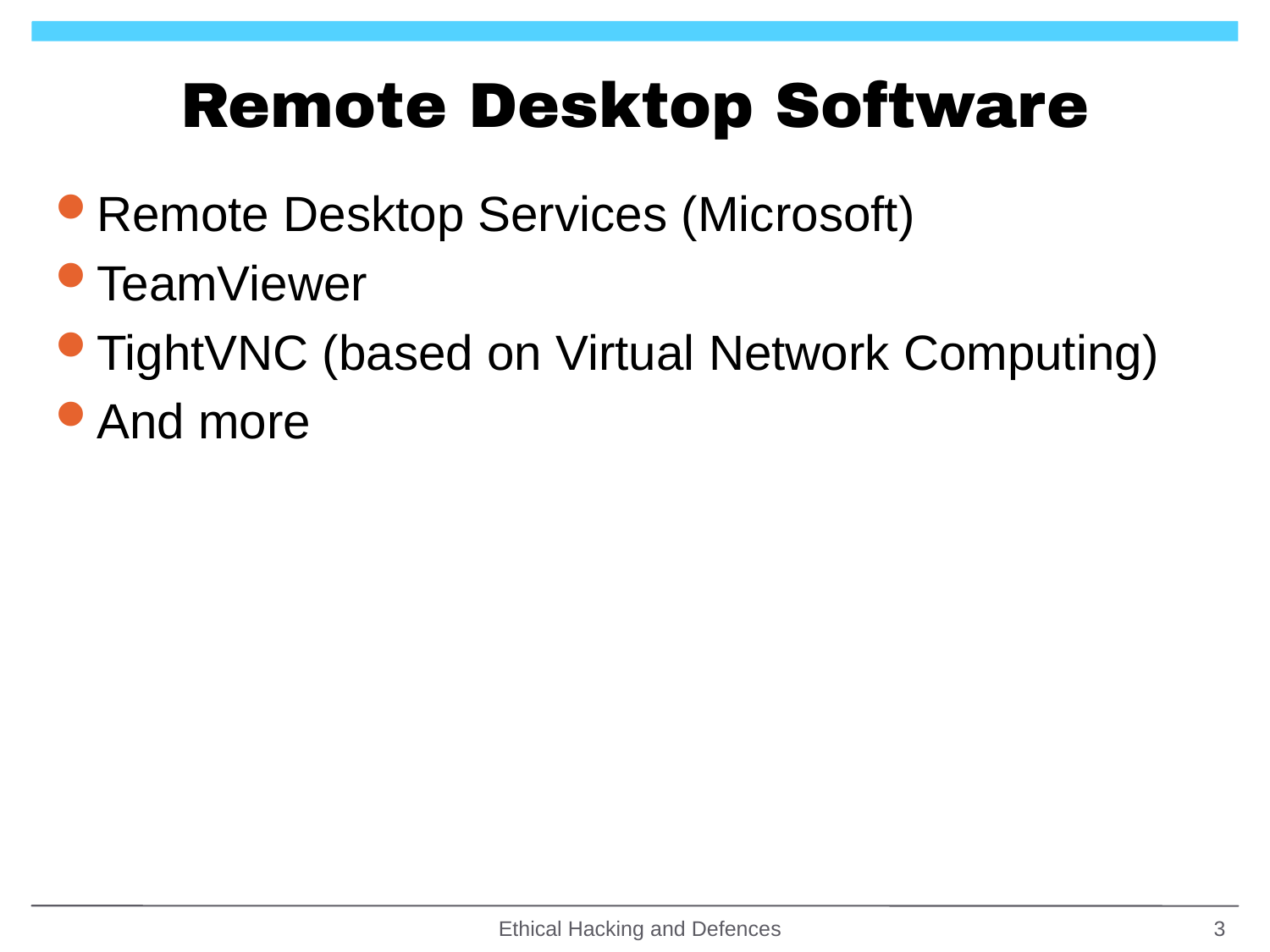

# Remote Desktop Software
Remote Desktop Services (Microsoft)
TeamViewer
TightVNC (based on Virtual Network Computing)
And more
Ethical Hacking and Defences
3